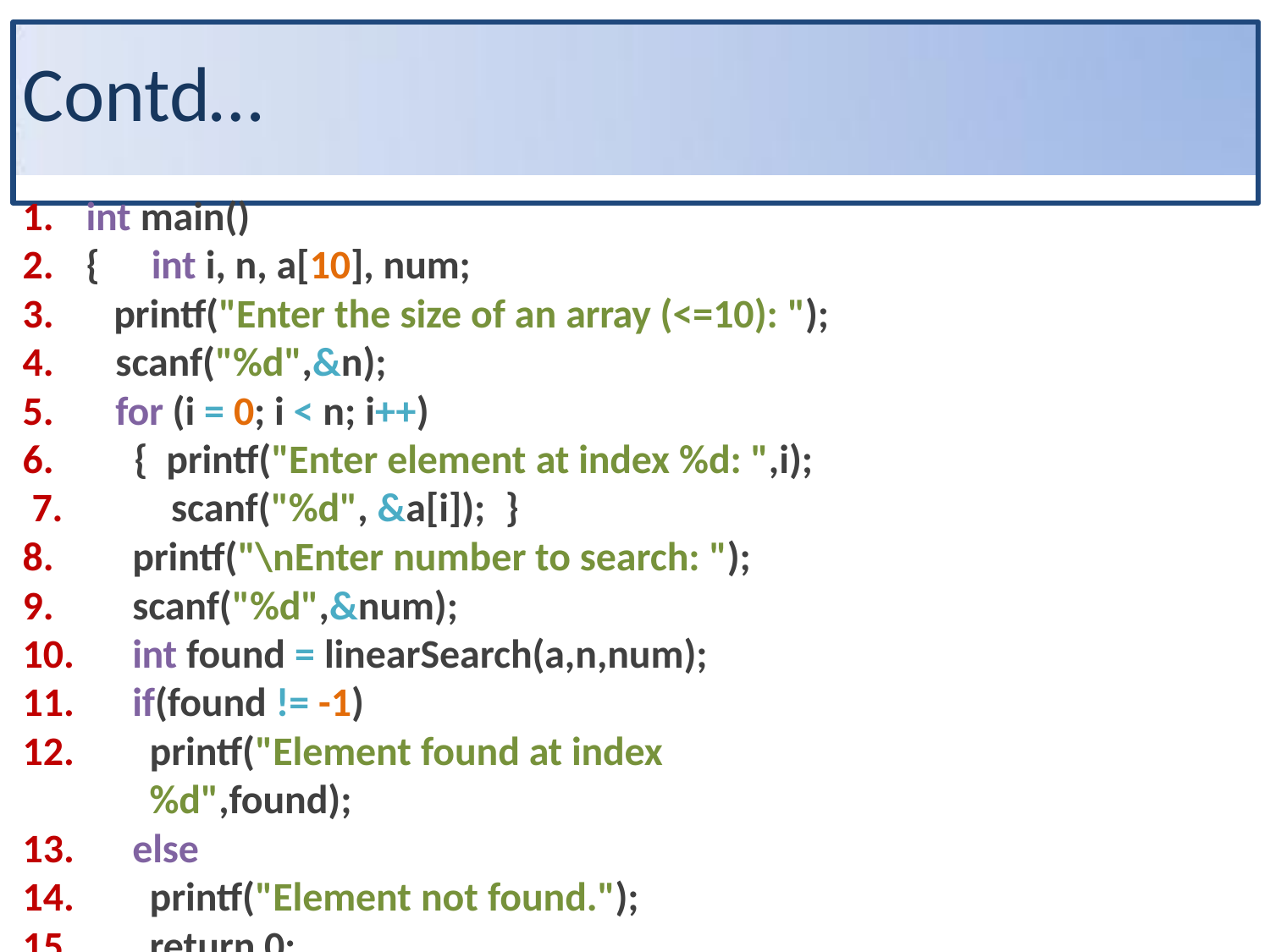

# Contd…
int main()
{	int i, n, a[10], num;
printf("Enter the size of an array (<=10): ");
4.	scanf("%d",&n);
5.	for (i = 0; i < n; i++)
6.	{	printf("Enter element at index %d: ",i);  7.			scanf("%d", &a[i]);	}
printf("\nEnter number to search: ");
scanf("%d",&num);
int found = linearSearch(a,n,num);
if(found != -1)
printf("Element found at index %d",found);
else
printf("Element not found.");
return 0;